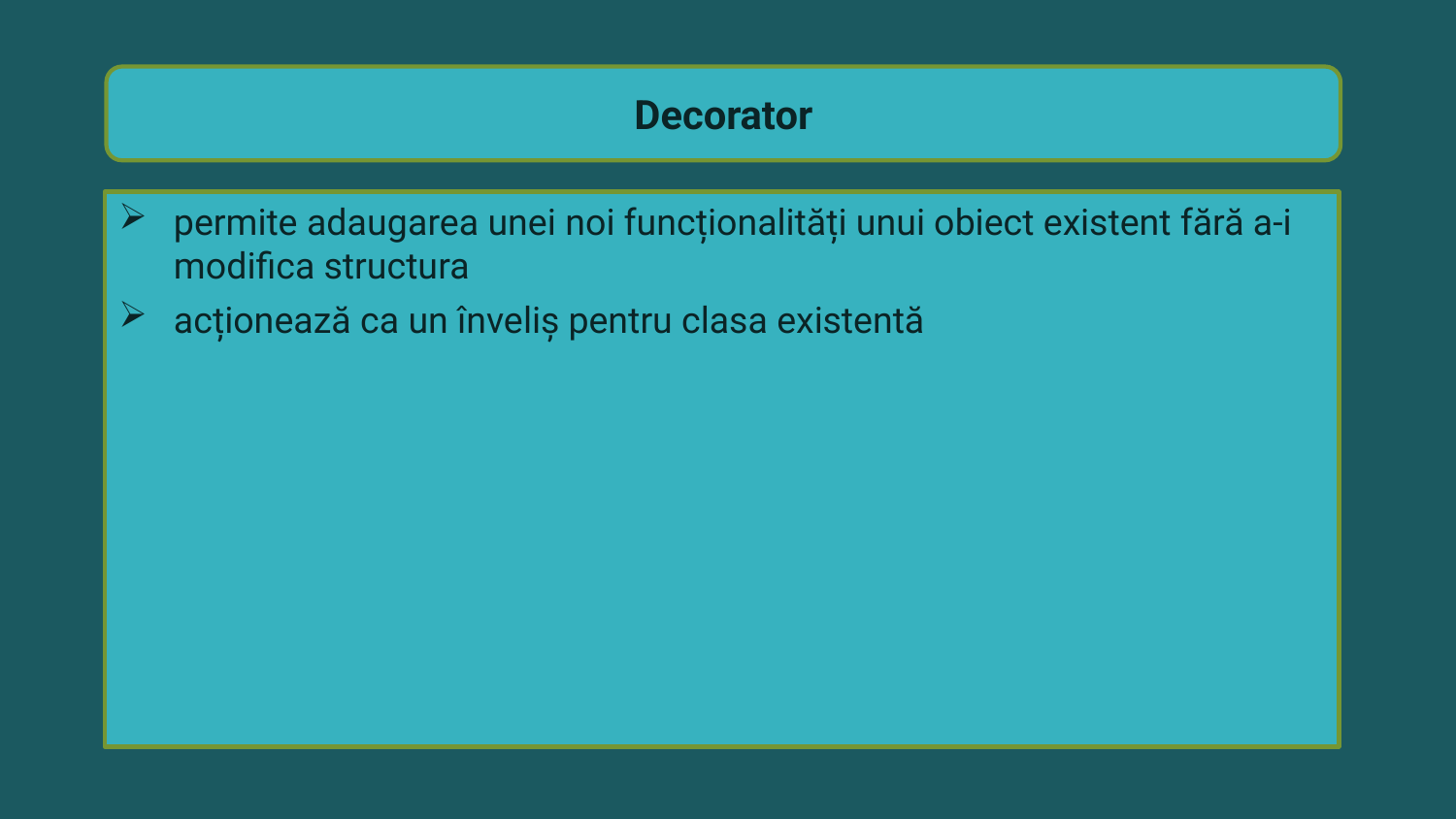

Decorator
permite adaugarea unei noi funcționalități unui obiect existent fără a-i modifica structura
acționează ca un înveliș pentru clasa existentă